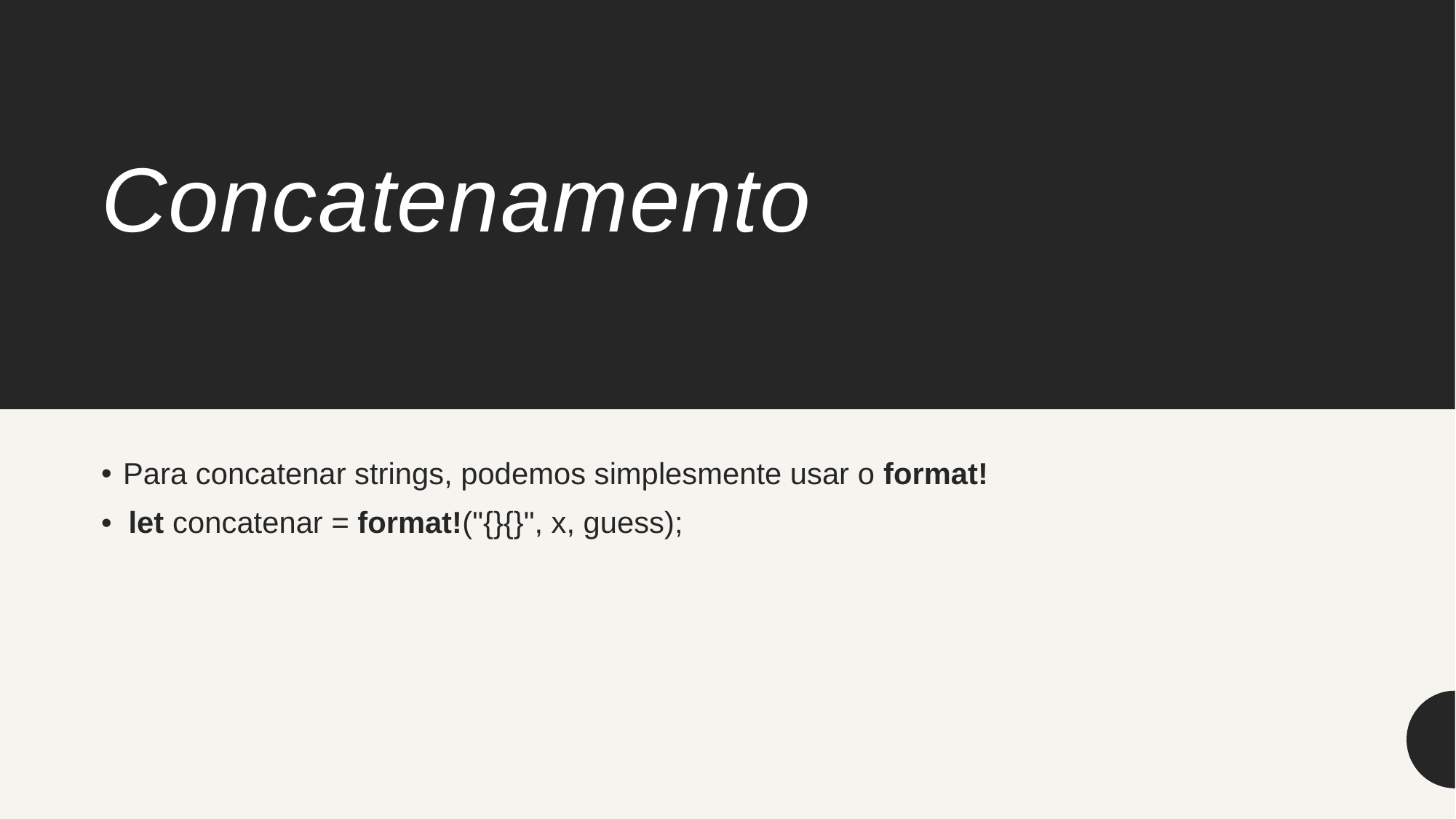

# Concatenamento
Para concatenar strings, podemos simplesmente usar o format!
let concatenar = format!("{}{}", x, guess);